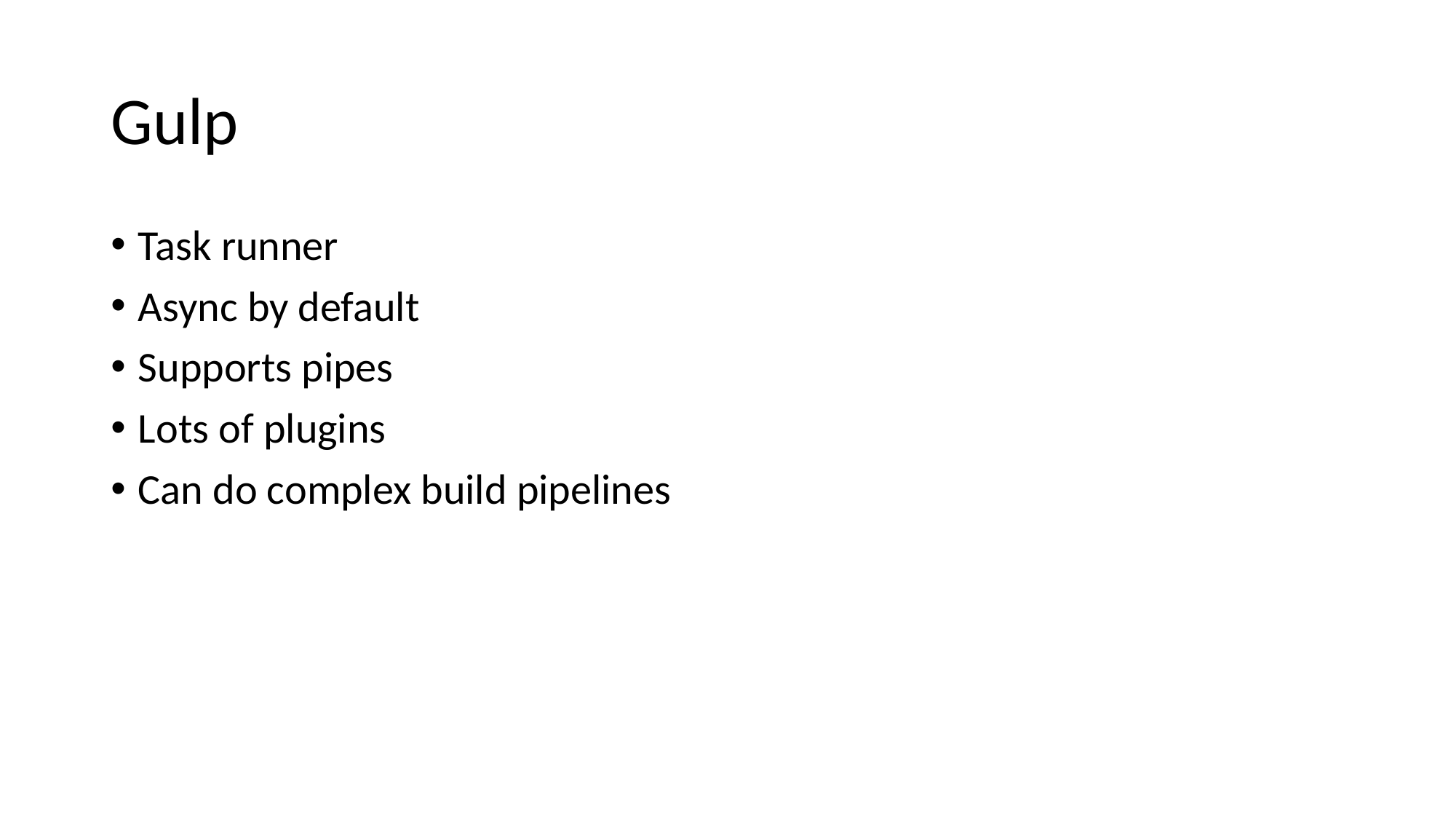

# Gulp
Task runner
Async by default
Supports pipes
Lots of plugins
Can do complex build pipelines